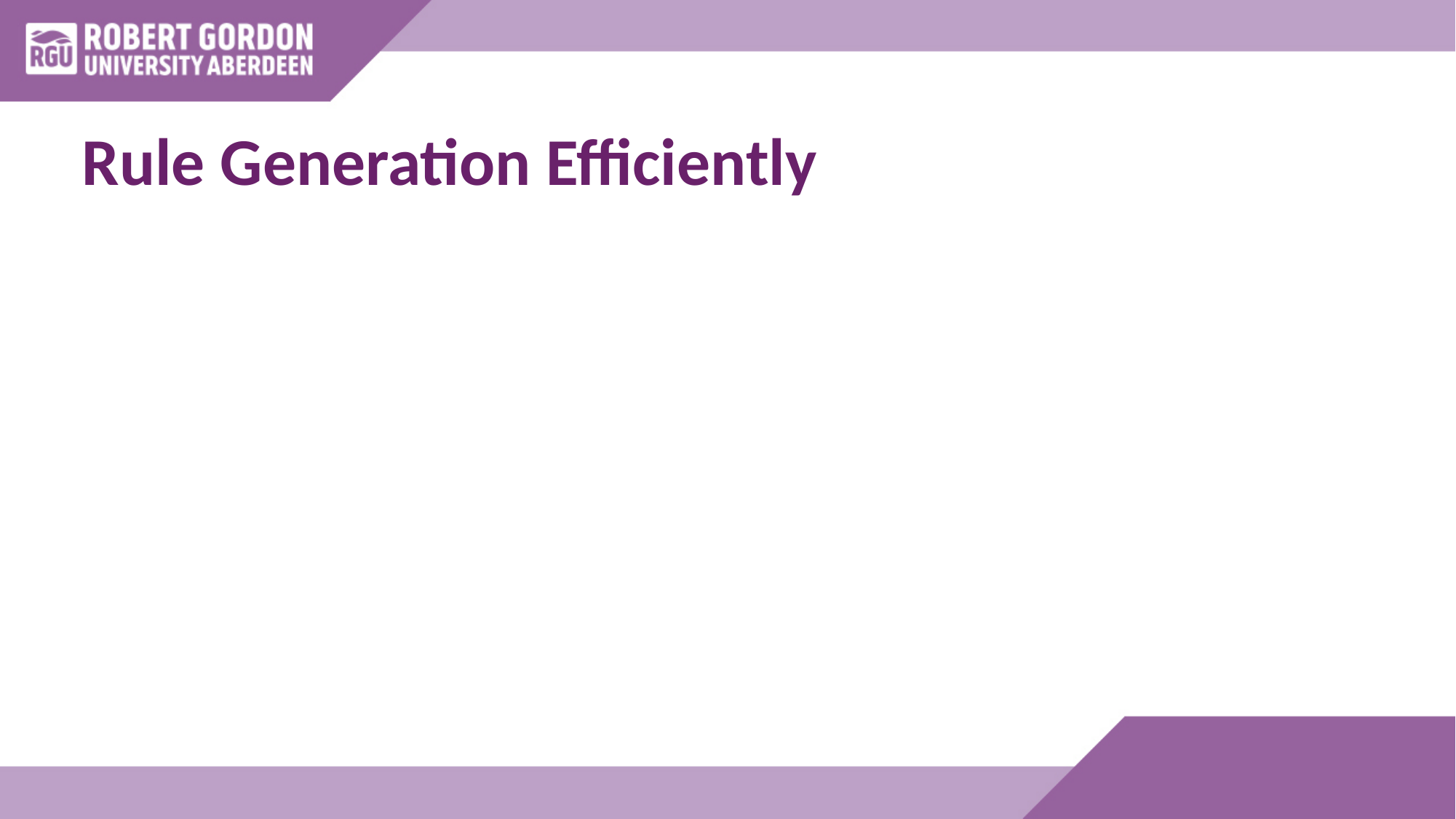

# Rule Generation Efficiently
Build rules with (c+1)-consequents from rules with c-consequents
(c+1)-consequent rule meets confidence requirement only if all corresponding c-consequent rules do

Resulting algorithm similar to procedure for large itemsets